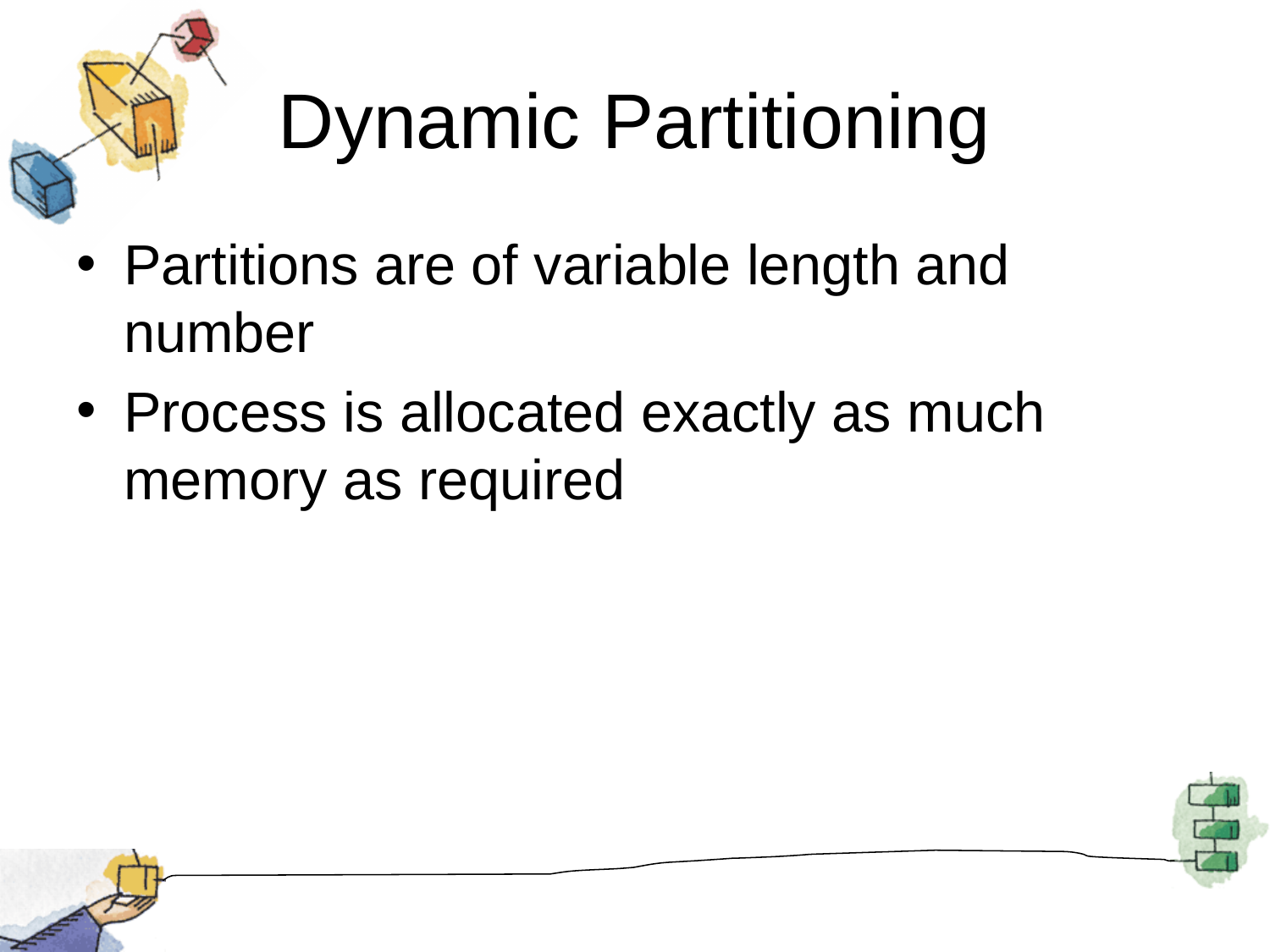

# Dynamic Partitioning
Partitions are of variable length and number
Process is allocated exactly as much memory as required